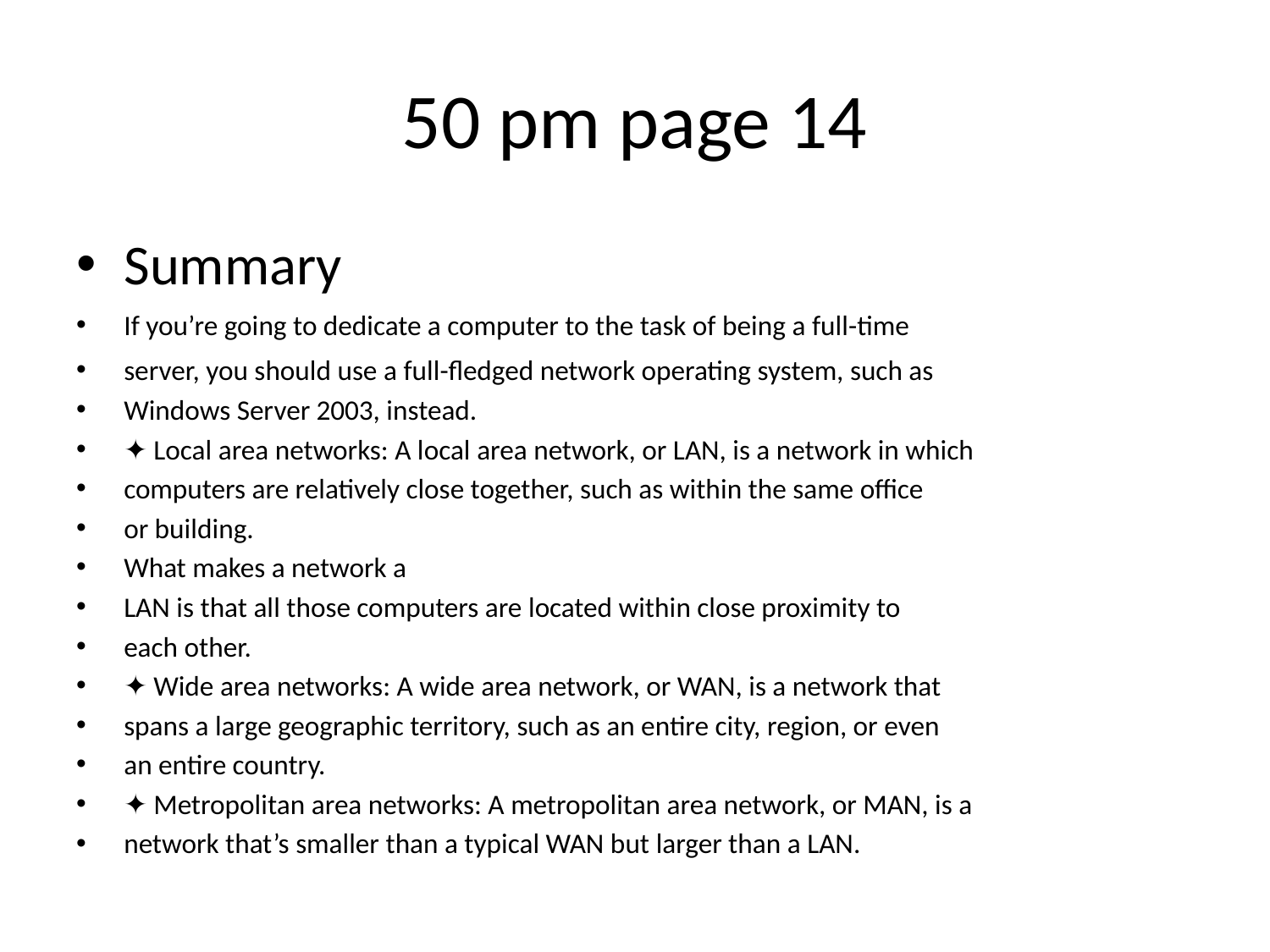

# 50 pm page 14
Summary
If you’re going to dedicate a computer to the task of being a full-time
server, you should use a full-fledged network operating system, such as
Windows Server 2003, instead.
✦ Local area networks: A local area network, or LAN, is a network in which
computers are relatively close together, such as within the same office
or building.
What makes a network a
LAN is that all those computers are located within close proximity to
each other.
✦ Wide area networks: A wide area network, or WAN, is a network that
spans a large geographic territory, such as an entire city, region, or even
an entire country.
✦ Metropolitan area networks: A metropolitan area network, or MAN, is a
network that’s smaller than a typical WAN but larger than a LAN.